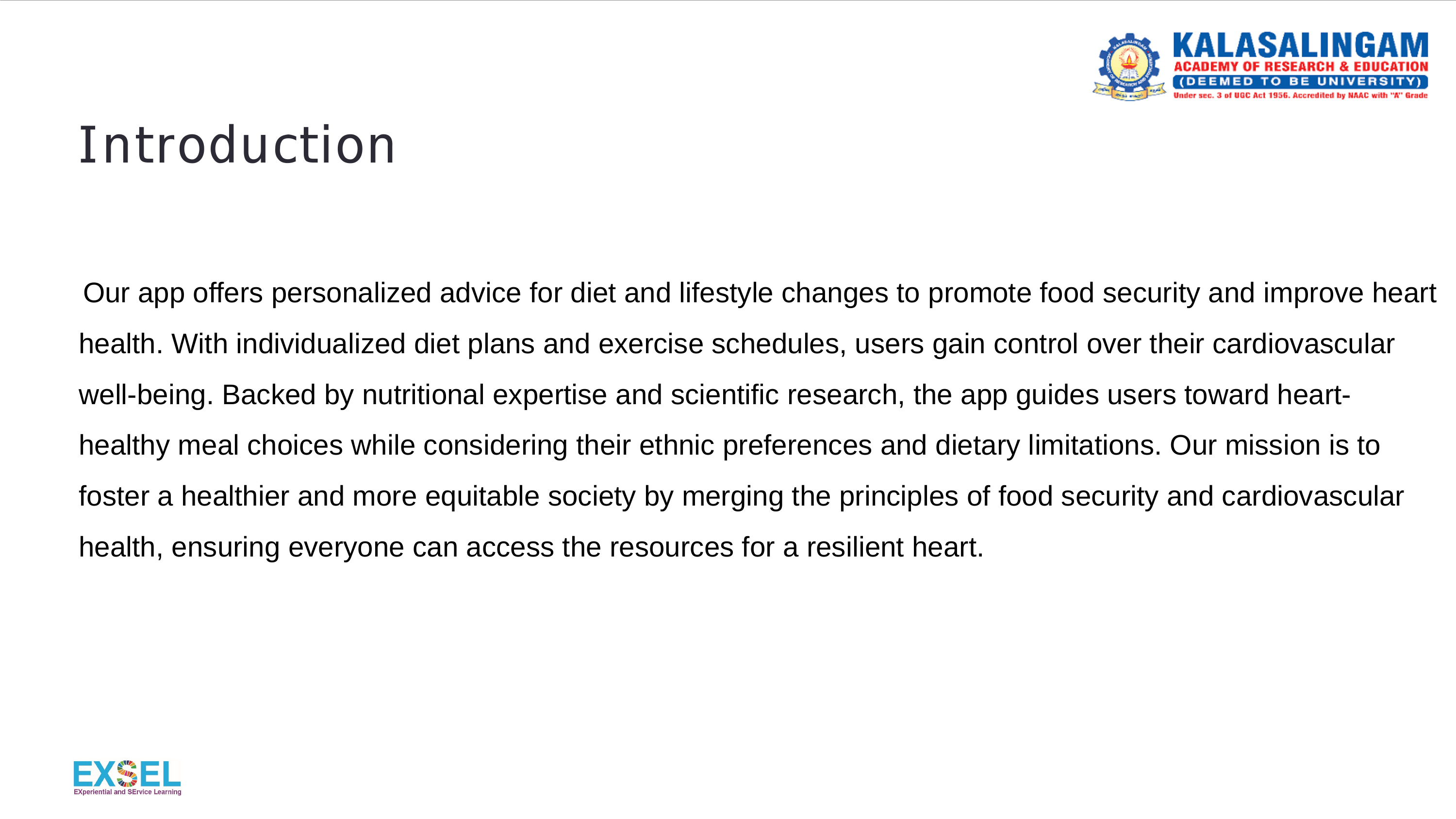

# Introduction
 Our app offers personalized advice for diet and lifestyle changes to promote food security and improve heart health. With individualized diet plans and exercise schedules, users gain control over their cardiovascular well-being. Backed by nutritional expertise and scientific research, the app guides users toward heart-healthy meal choices while considering their ethnic preferences and dietary limitations. Our mission is to foster a healthier and more equitable society by merging the principles of food security and cardiovascular health, ensuring everyone can access the resources for a resilient heart.